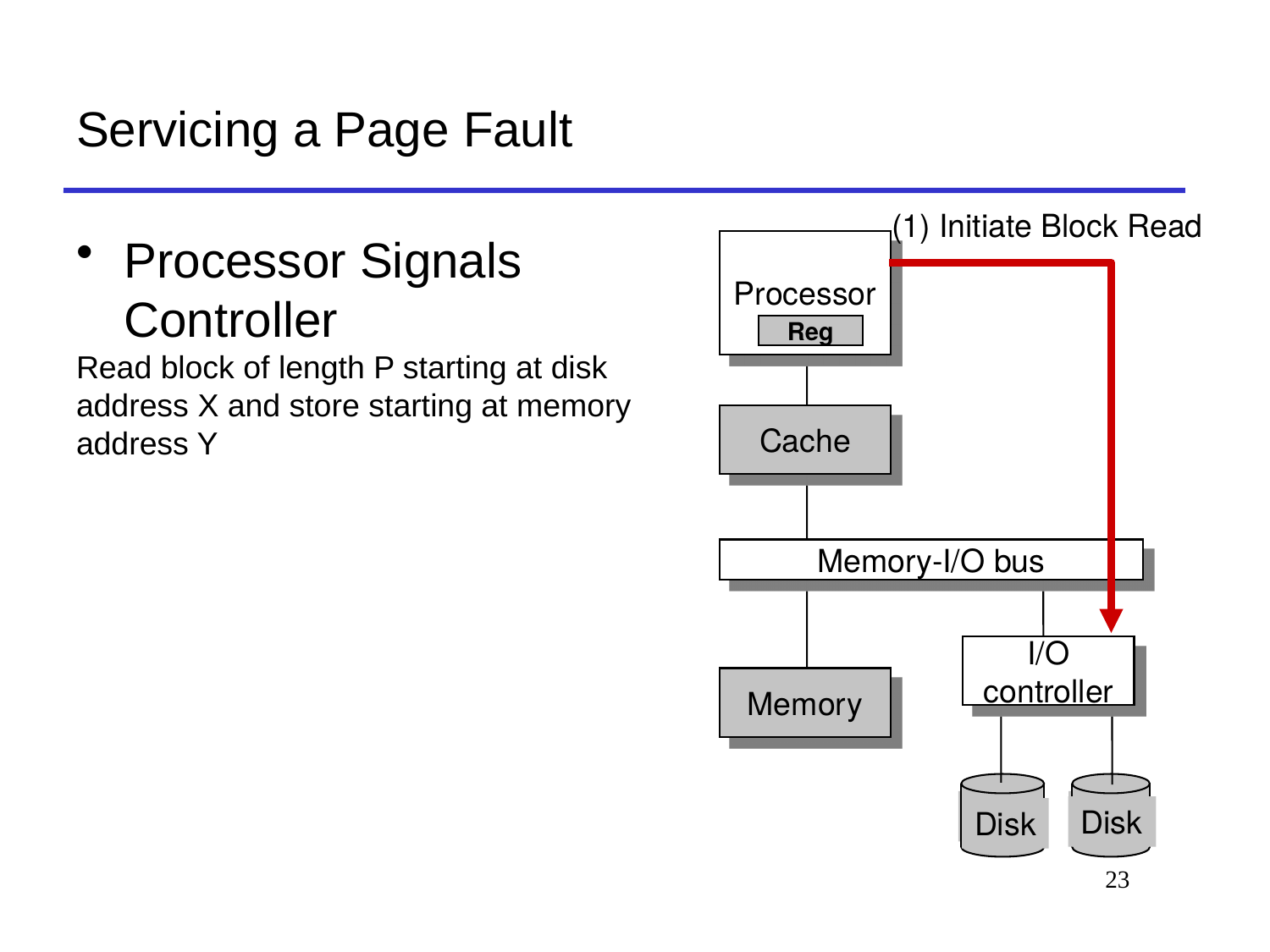

# Servicing a Page Fault
(1) Initiate Block Read
Processor Signals Controller
Read block of length P starting at disk address X and store starting at memory address Y
Processor

Reg

Cache
Memory-I/O bus

I/O
controller
Memory

disk
Disk

disk
Disk

23